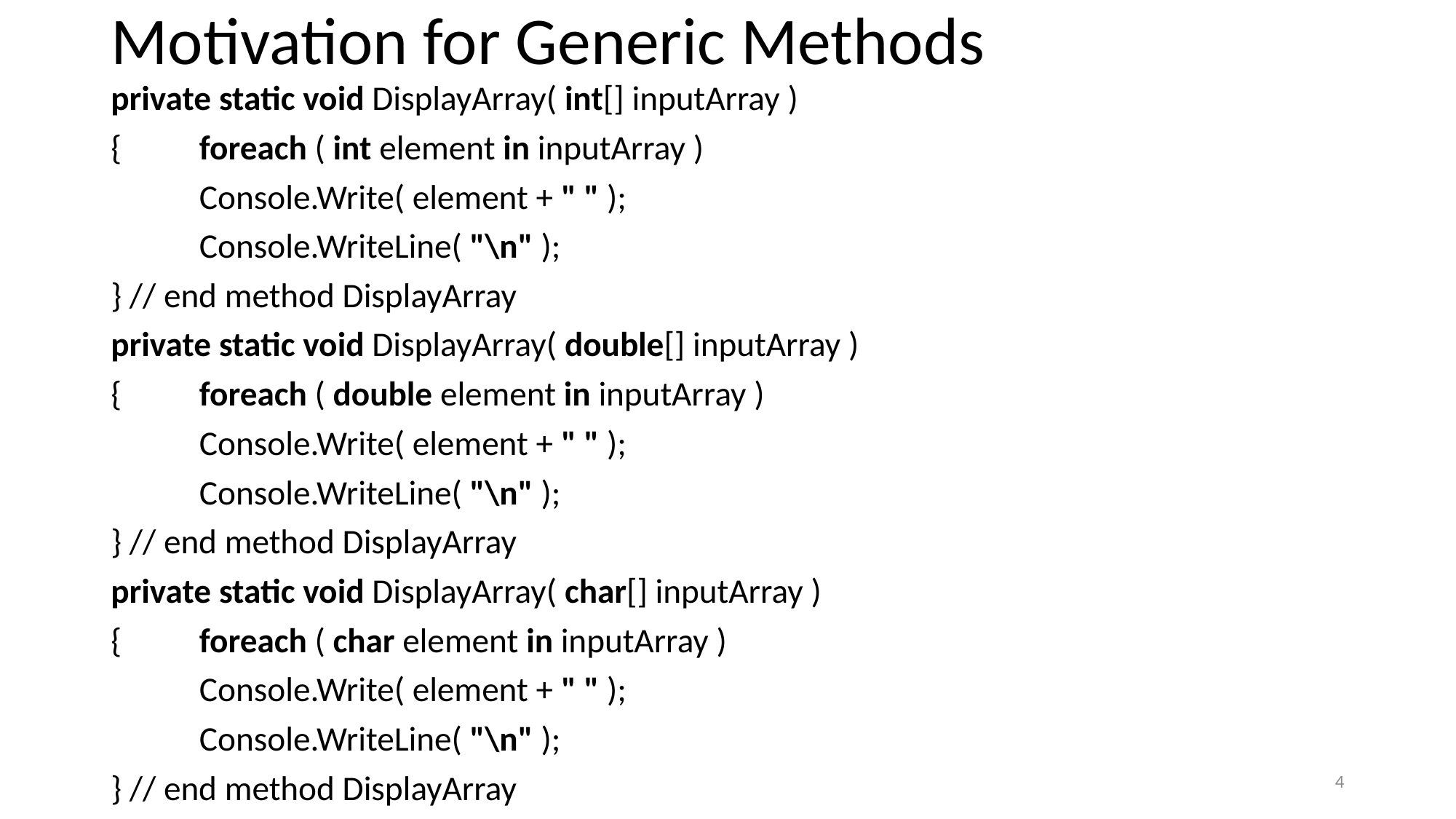

# Motivation for Generic Methods
private static void DisplayArray( int[] inputArray )
{	foreach ( int element in inputArray )
	Console.Write( element + " " );
	Console.WriteLine( "\n" );
} // end method DisplayArray
private static void DisplayArray( double[] inputArray )
{	foreach ( double element in inputArray )
	Console.Write( element + " " );
	Console.WriteLine( "\n" );
} // end method DisplayArray
private static void DisplayArray( char[] inputArray )
{	foreach ( char element in inputArray )
	Console.Write( element + " " );
	Console.WriteLine( "\n" );
} // end method DisplayArray
4